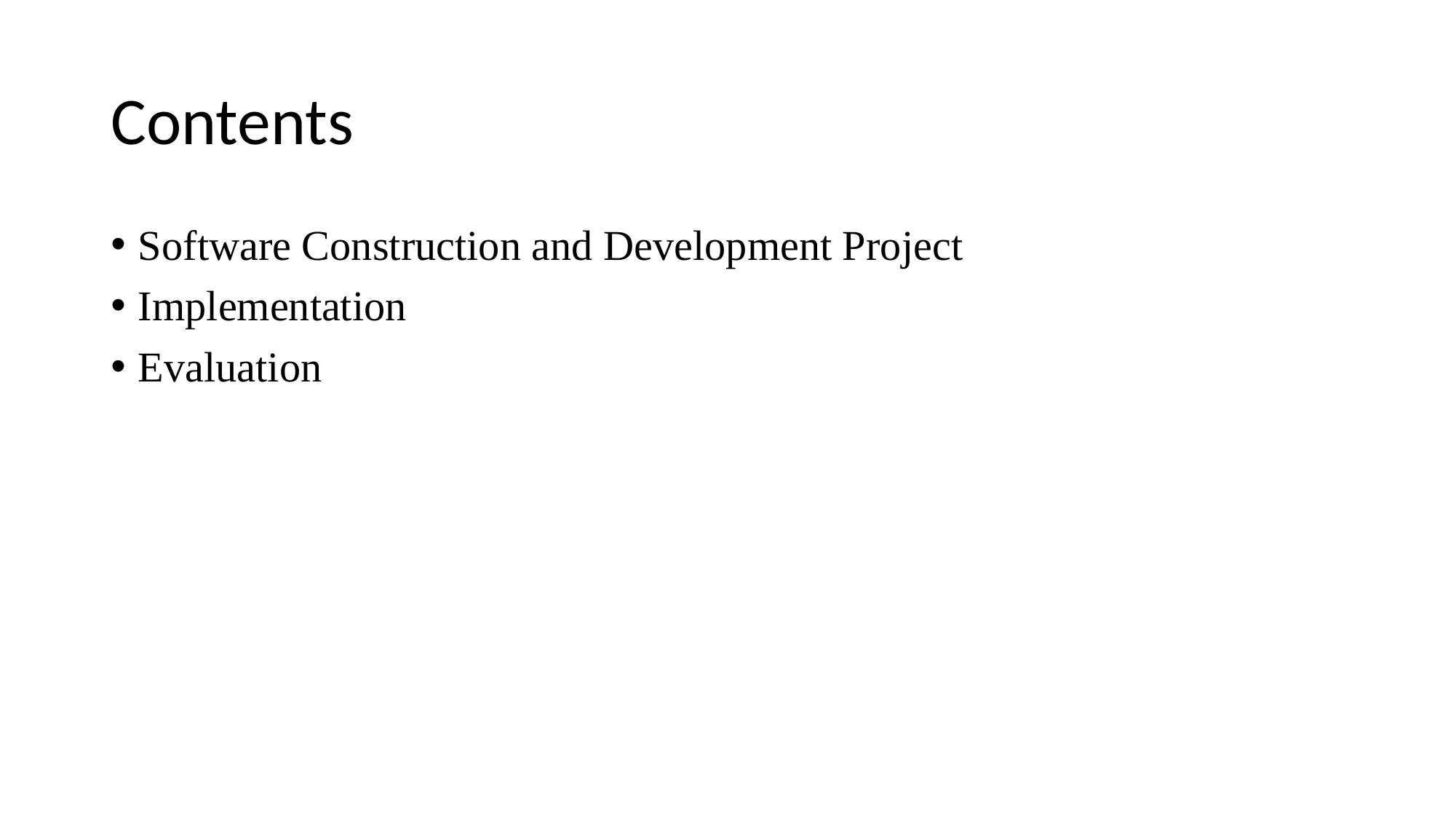

# Contents
Software Construction and Development Project
Implementation
Evaluation